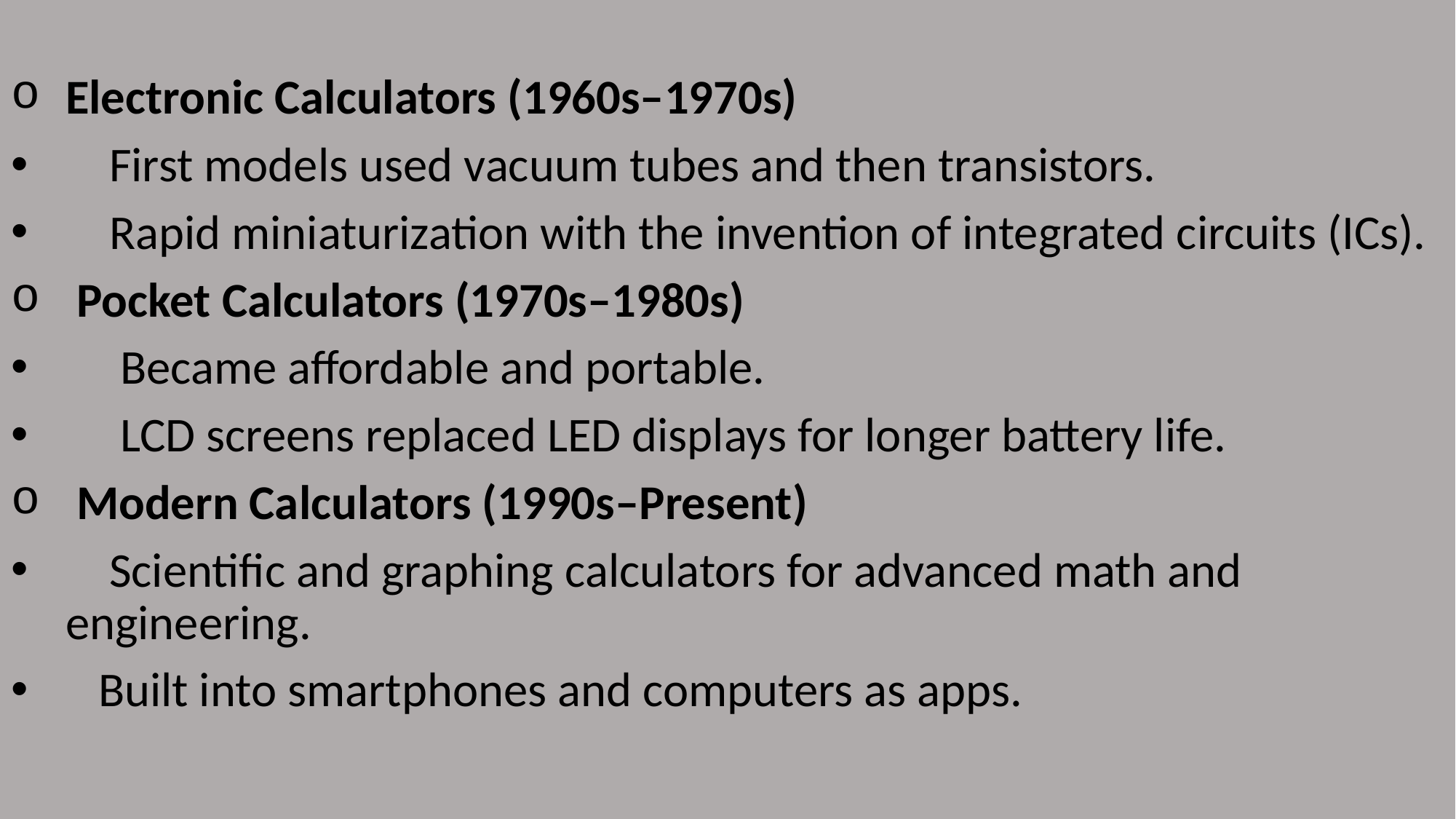

Electronic Calculators (1960s–1970s)
    First models used vacuum tubes and then transistors.
    Rapid miniaturization with the invention of integrated circuits (ICs).
 Pocket Calculators (1970s–1980s)
     Became affordable and portable.
     LCD screens replaced LED displays for longer battery life.
 Modern Calculators (1990s–Present)
    Scientific and graphing calculators for advanced math and  engineering.
   Built into smartphones and computers as apps.

#